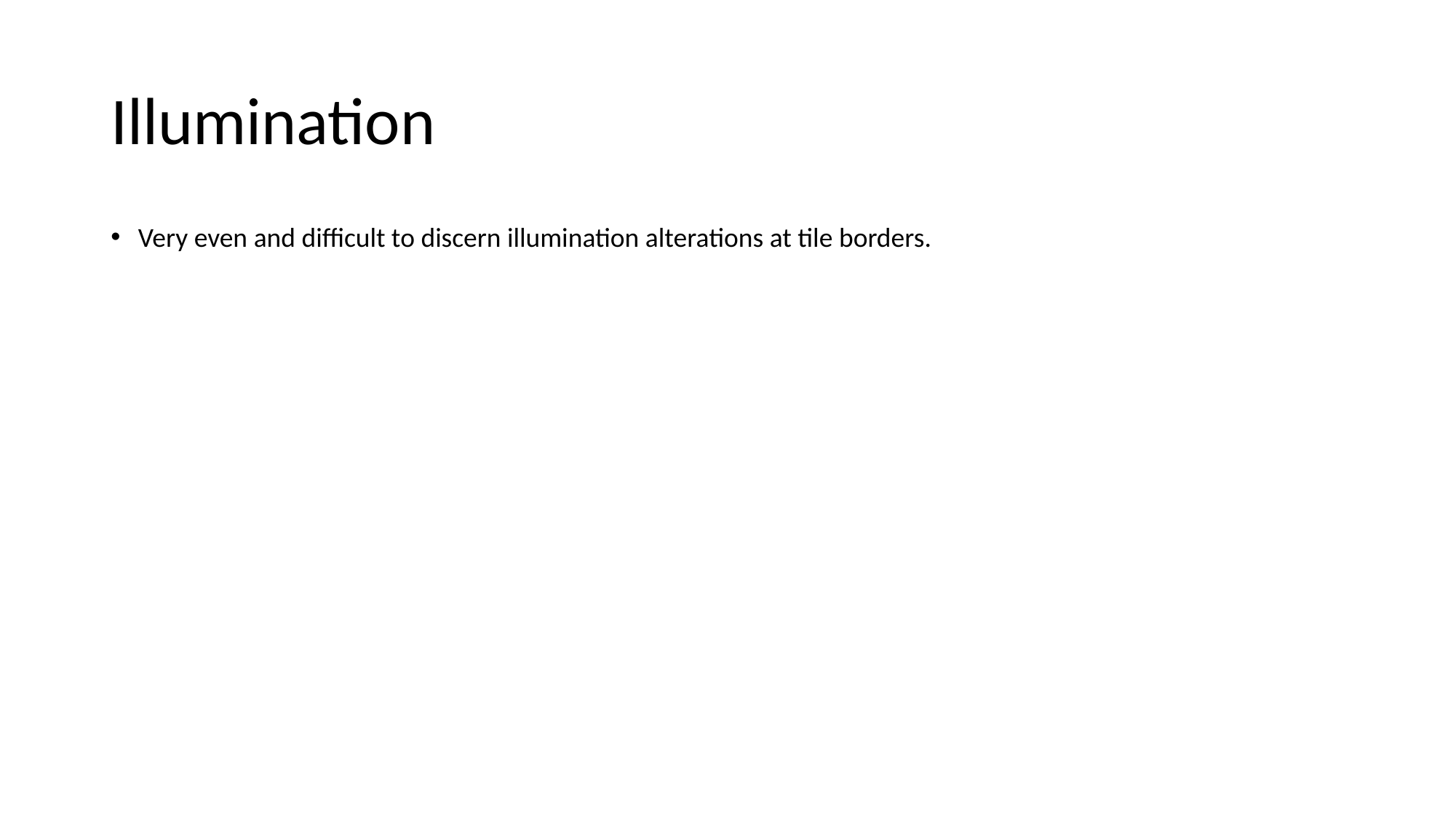

# Illumination
Very even and difficult to discern illumination alterations at tile borders.